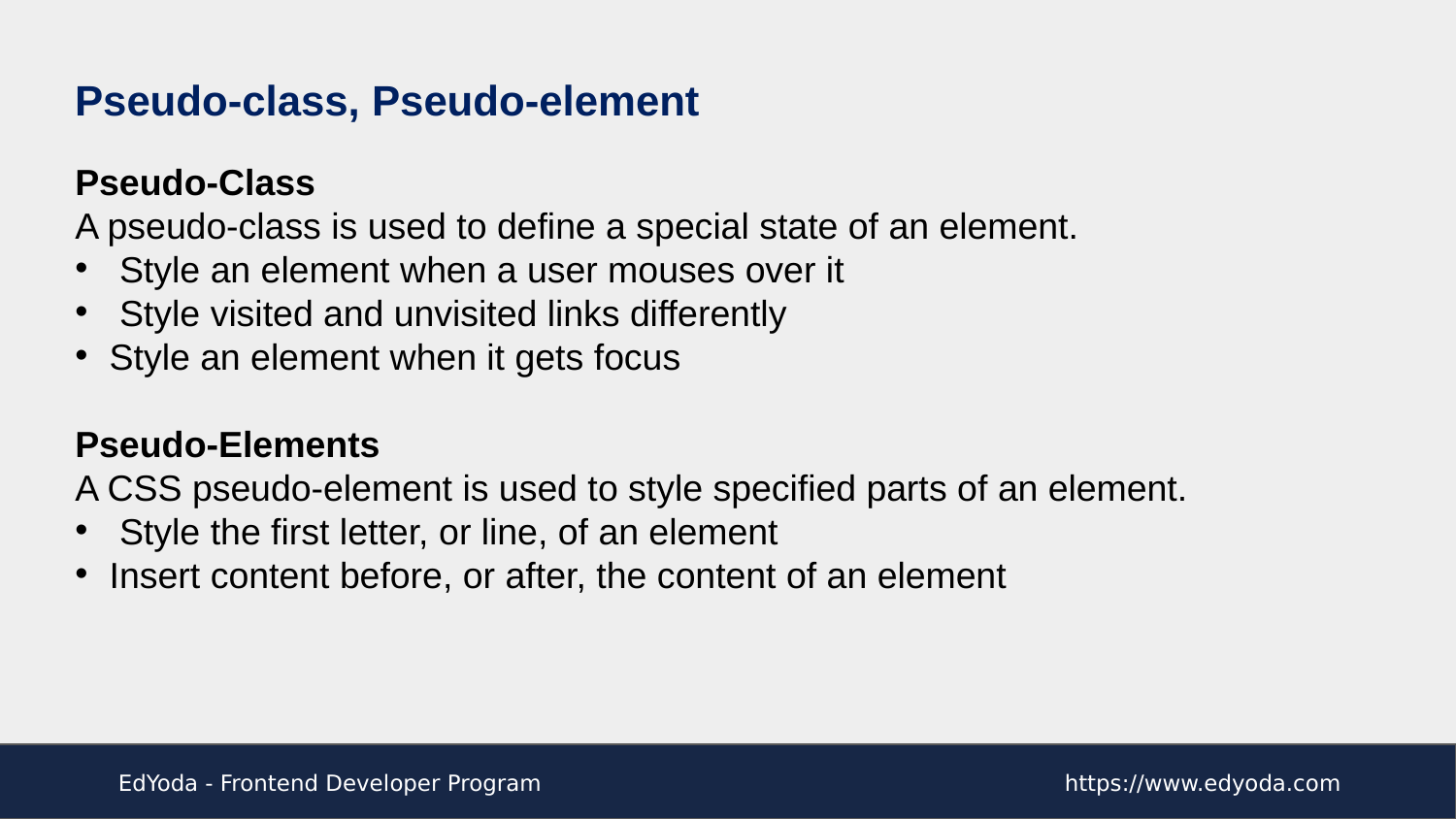

Pseudo-class, Pseudo-element
Pseudo-Class
A pseudo-class is used to define a special state of an element.
 Style an element when a user mouses over it
 Style visited and unvisited links differently
Style an element when it gets focus

Pseudo-Elements
A CSS pseudo-element is used to style specified parts of an element.
 Style the first letter, or line, of an element
Insert content before, or after, the content of an element

EdYoda - Frontend Developer Program
https://www.edyoda.com